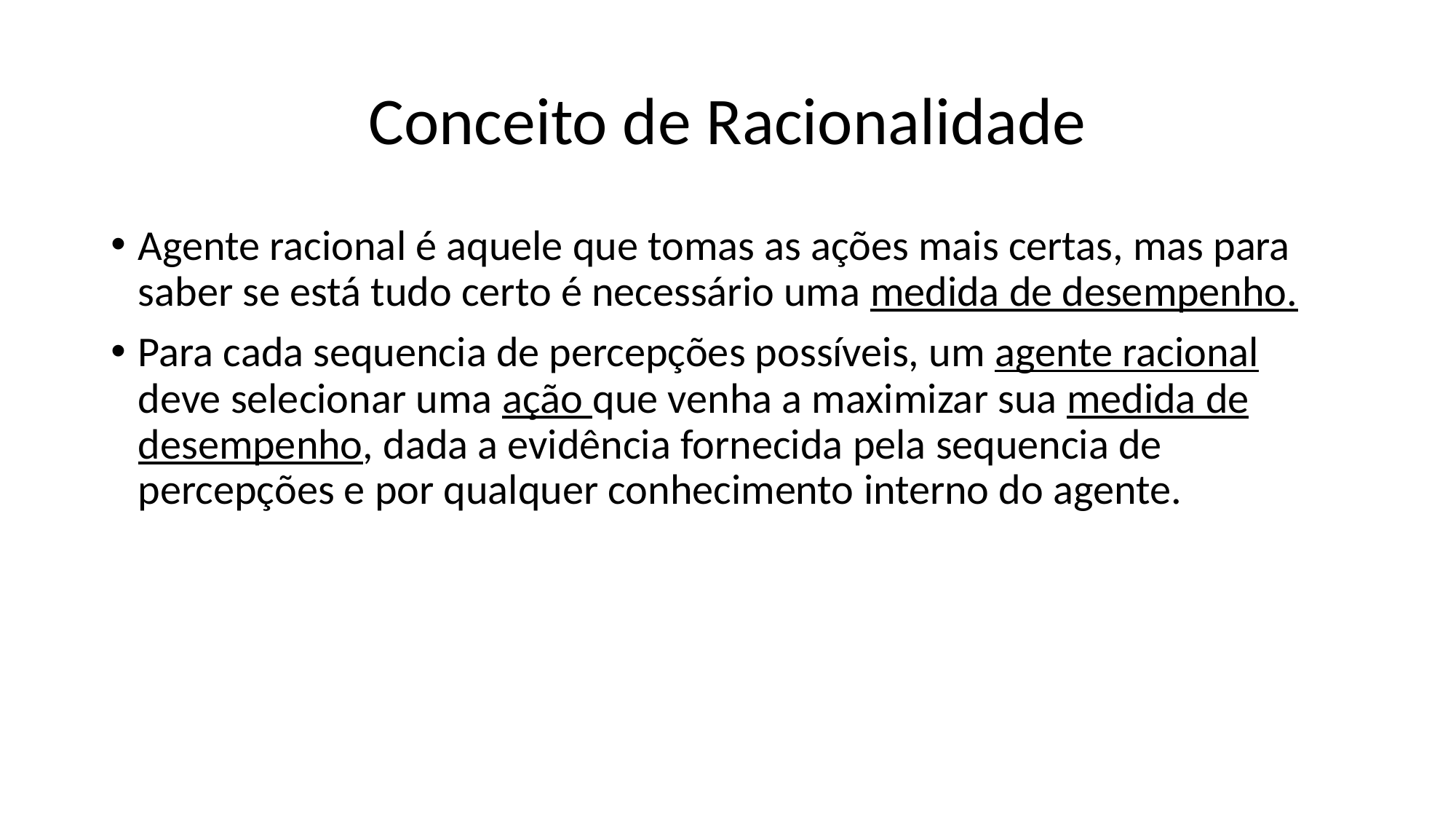

# Conceito de Racionalidade
Agente racional é aquele que tomas as ações mais certas, mas para saber se está tudo certo é necessário uma medida de desempenho.
Para cada sequencia de percepções possíveis, um agente racional deve selecionar uma ação que venha a maximizar sua medida de desempenho, dada a evidência fornecida pela sequencia de percepções e por qualquer conhecimento interno do agente.